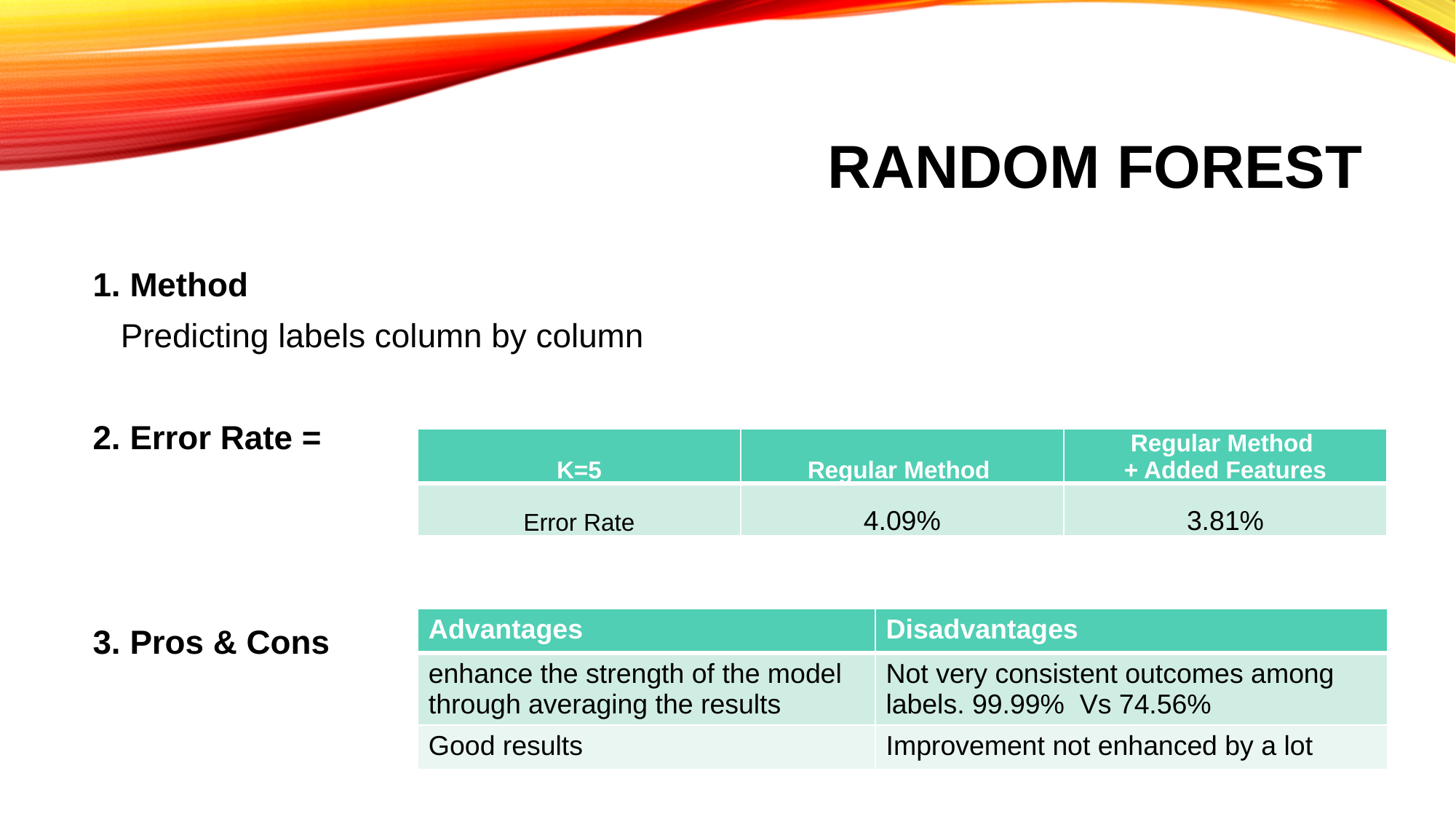

# Random forest
1. Method
   Predicting labels column by column

2. Error Rate =

3. Pros & Cons

| K=5 | Regular Method | Regular Method + Added Features |
| --- | --- | --- |
| Error Rate | 4.09% | 3.81% |
| Advantages | Disadvantages |
| --- | --- |
| enhance the strength of the model through averaging the results | Not very consistent outcomes among labels. 99.99% Vs 74.56% |
| Good results | Improvement not enhanced by a lot |